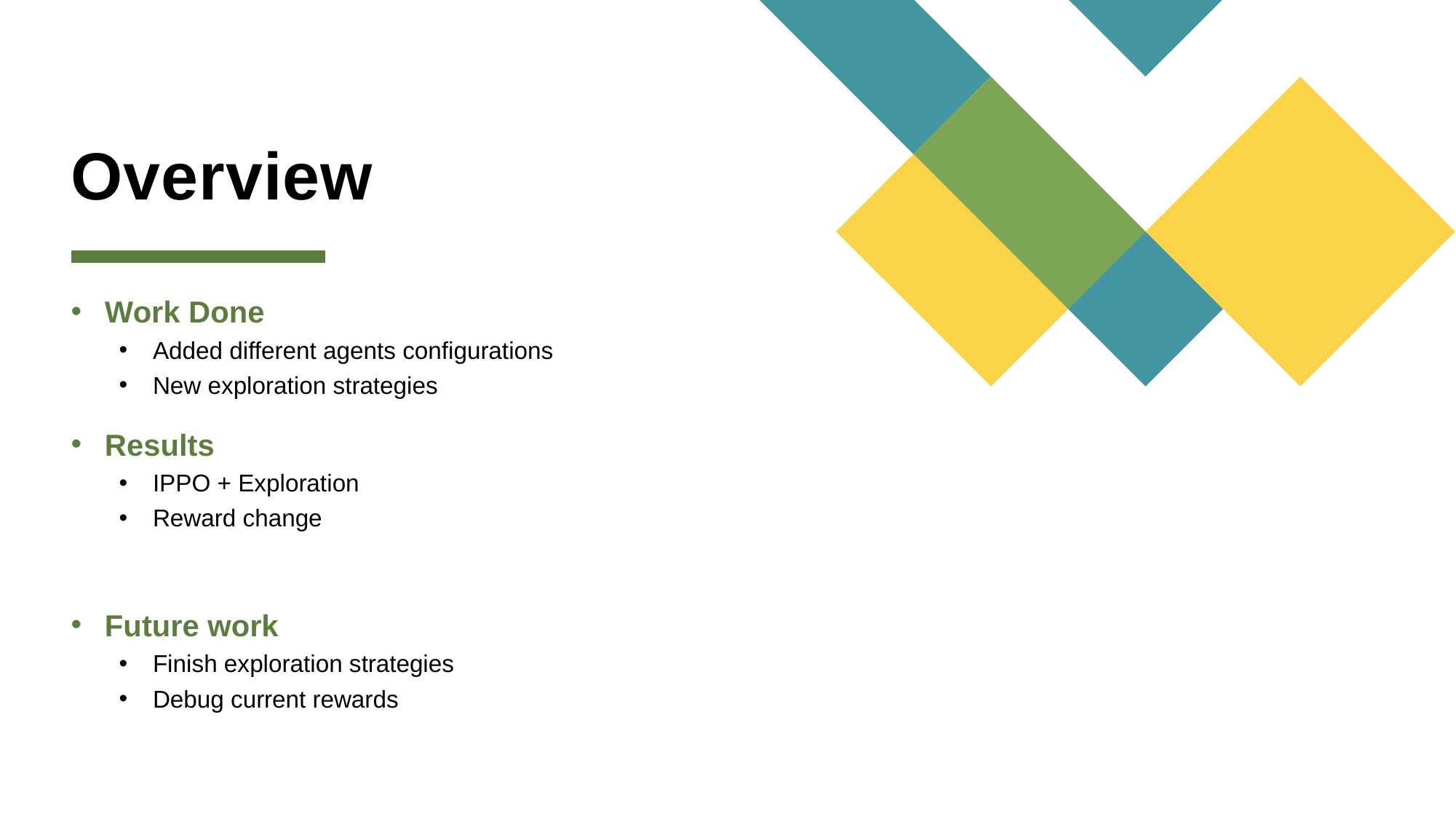

# Overview
Work Done
Added different agents configurations
New exploration strategies
Results
IPPO + Exploration
Reward change

Future work
Finish exploration strategies
Debug current rewards